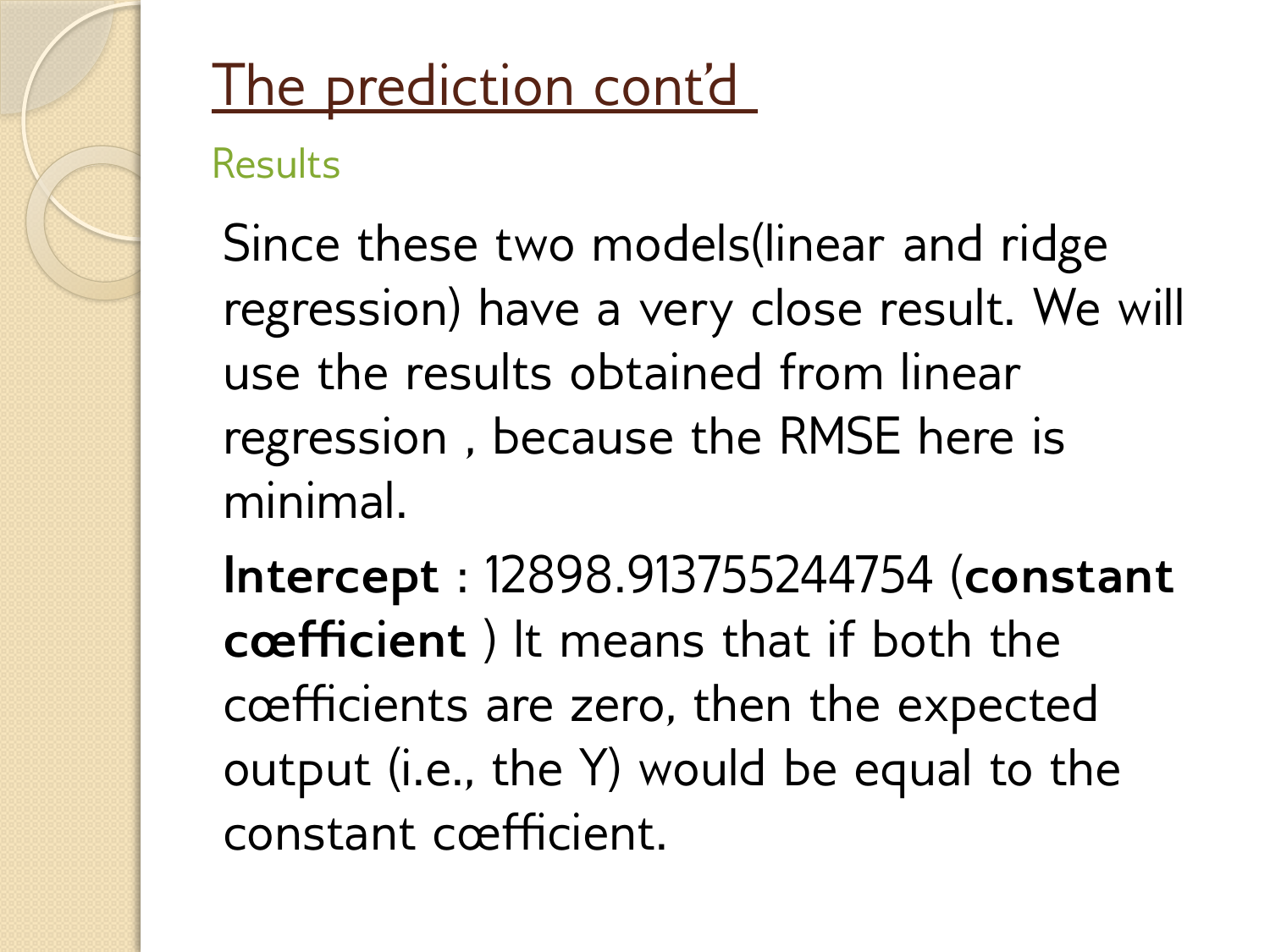

# The prediction cont’d Results
Since these two models(linear and ridge regression) have a very close result. We will use the results obtained from linear regression , because the RMSE here is minimal.
Intercept : 12898.913755244754 (constant coefficient ) It means that if both the coefficients are zero, then the expected output (i.e., the Y) would be equal to the constant coefficient.